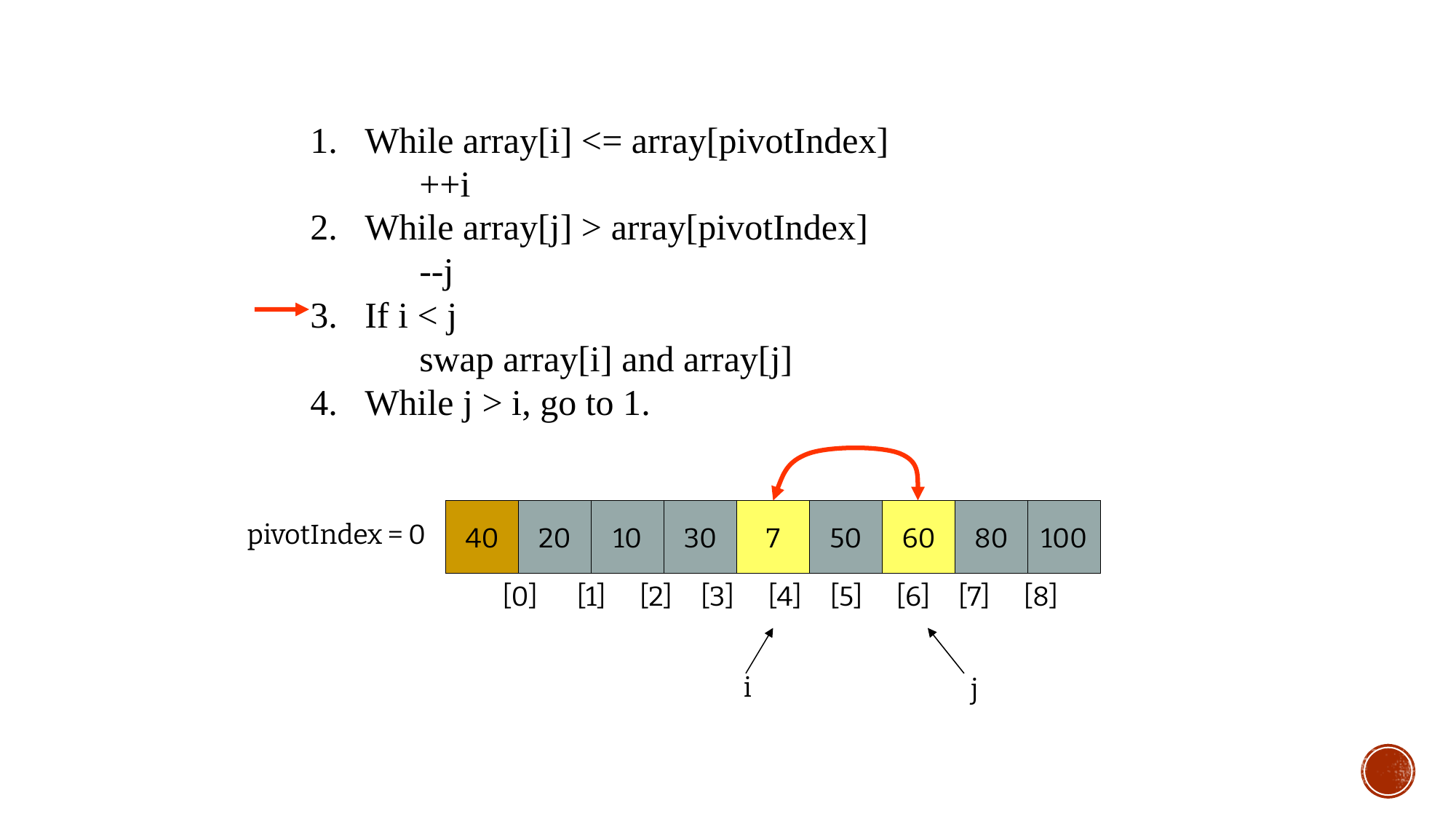

While array[i] <= array[pivotIndex]
	++i
While array[j] > array[pivotIndex]
	--j
If i < j
	swap array[i] and array[j]
While j > i, go to 1.

40
20
10
30
7
50
60
80
100
pivotIndex = 0
[0]       [1]      [2]     [3]      [4]     [5]      [6]     [7]      [8]

i
j